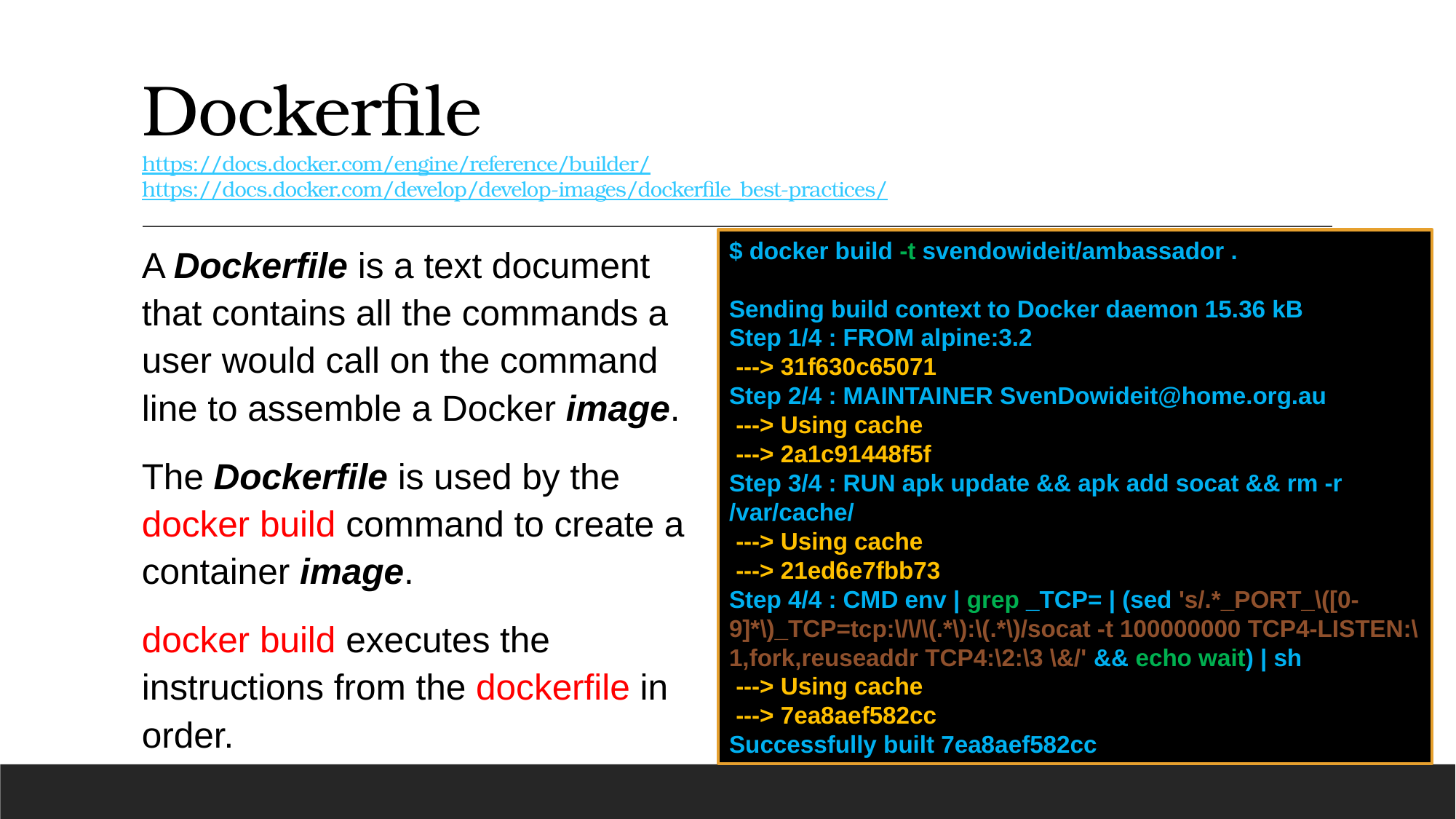

# Dockerfile https://docs.docker.com/engine/reference/builder/ https://docs.docker.com/develop/develop-images/dockerfile_best-practices/
A Dockerfile is a text document that contains all the commands a user would call on the command line to assemble a Docker image.
The Dockerfile is used by the docker build command to create a container image.
docker build executes the instructions from the dockerfile in order.
$ docker build -t svendowideit/ambassador .

Sending build context to Docker daemon 15.36 kB
Step 1/4 : FROM alpine:3.2
 ---> 31f630c65071
Step 2/4 : MAINTAINER SvenDowideit@home.org.au
 ---> Using cache
 ---> 2a1c91448f5f
Step 3/4 : RUN apk update && apk add socat && rm -r /var/cache/
 ---> Using cache
 ---> 21ed6e7fbb73
Step 4/4 : CMD env | grep _TCP= | (sed 's/.*_PORT_\([0-9]*\)_TCP=tcp:\/\/\(.*\):\(.*\)/socat -t 100000000 TCP4-LISTEN:\1,fork,reuseaddr TCP4:\2:\3 \&/' && echo wait) | sh
 ---> Using cache
 ---> 7ea8aef582cc
Successfully built 7ea8aef582cc